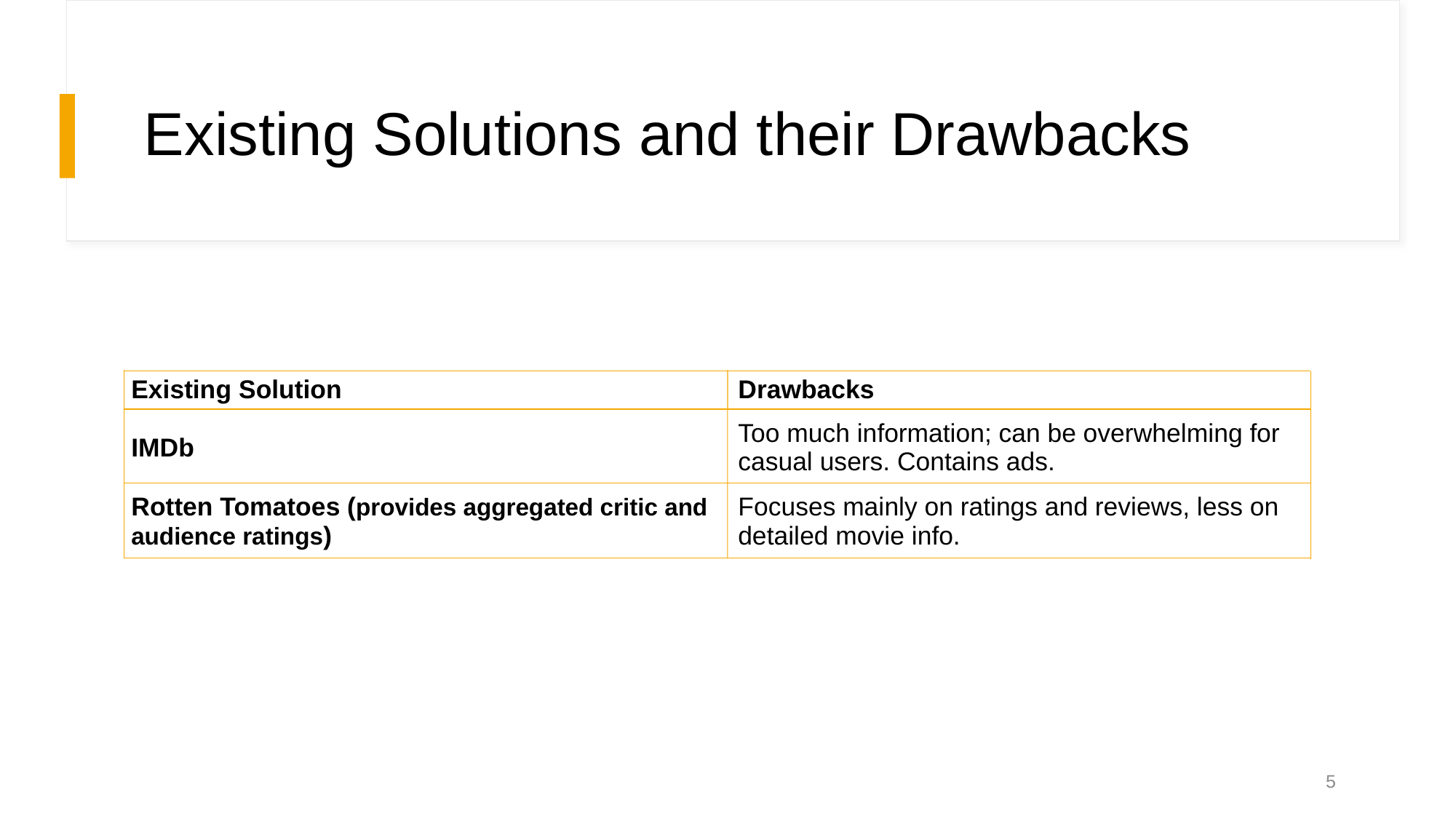

# Existing Solutions and their Drawbacks
| Existing Solution | Drawbacks |
| --- | --- |
| IMDb | Too much information; can be overwhelming for casual users. Contains ads. |
| Rotten Tomatoes (provides aggregated critic and audience ratings) | Focuses mainly on ratings and reviews, less on detailed movie info. |
5